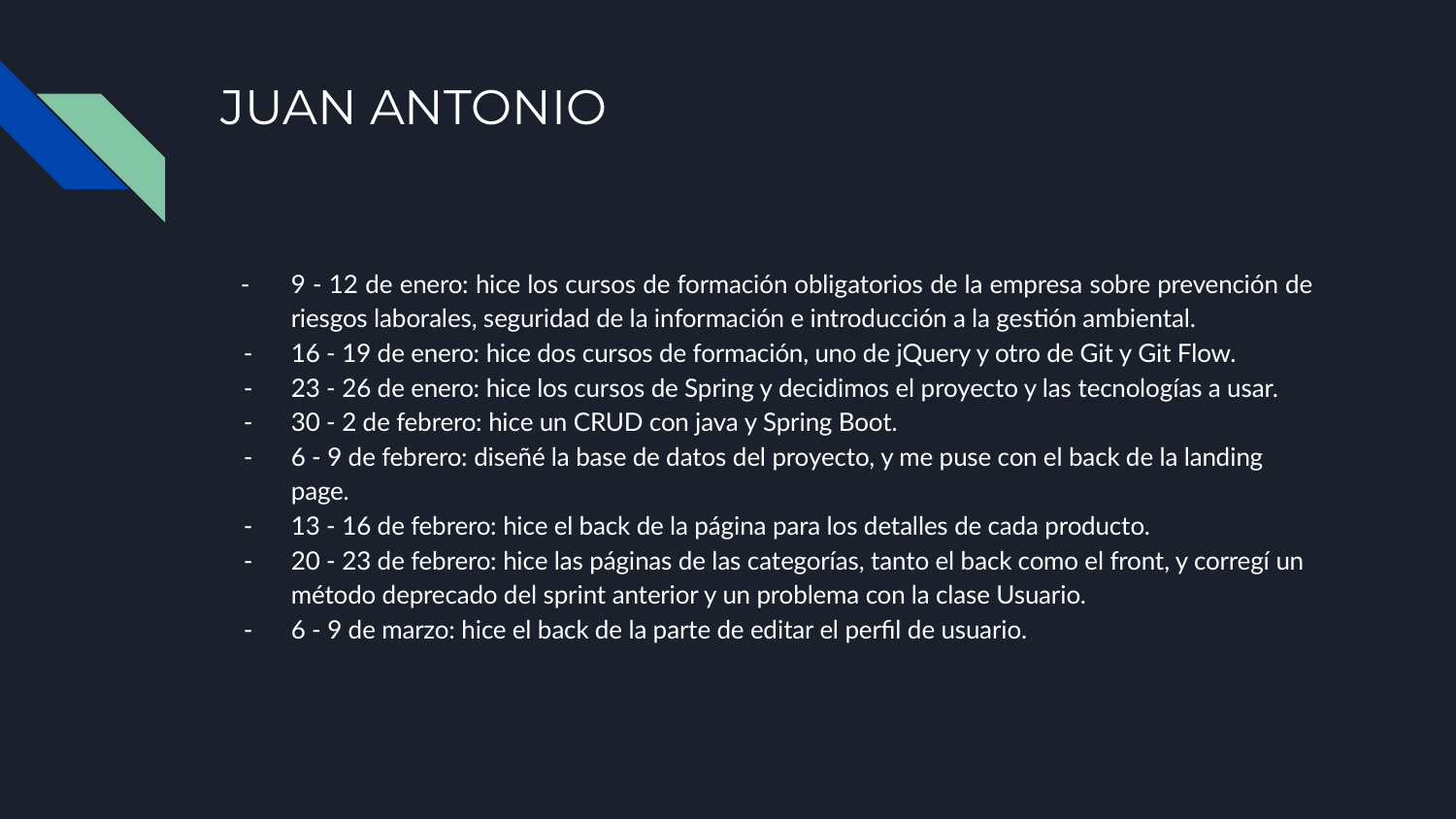

# JUAN ANTONIO
9 - 12 de enero: hice los cursos de formación obligatorios de la empresa sobre prevención de riesgos laborales, seguridad de la información e introducción a la gestión ambiental.
16 - 19 de enero: hice dos cursos de formación, uno de jQuery y otro de Git y Git Flow.
23 - 26 de enero: hice los cursos de Spring y decidimos el proyecto y las tecnologías a usar.
30 - 2 de febrero: hice un CRUD con java y Spring Boot.
6 - 9 de febrero: diseñé la base de datos del proyecto, y me puse con el back de la landing page.
13 - 16 de febrero: hice el back de la página para los detalles de cada producto.
20 - 23 de febrero: hice las páginas de las categorías, tanto el back como el front, y corregí un método deprecado del sprint anterior y un problema con la clase Usuario.
6 - 9 de marzo: hice el back de la parte de editar el perfil de usuario.